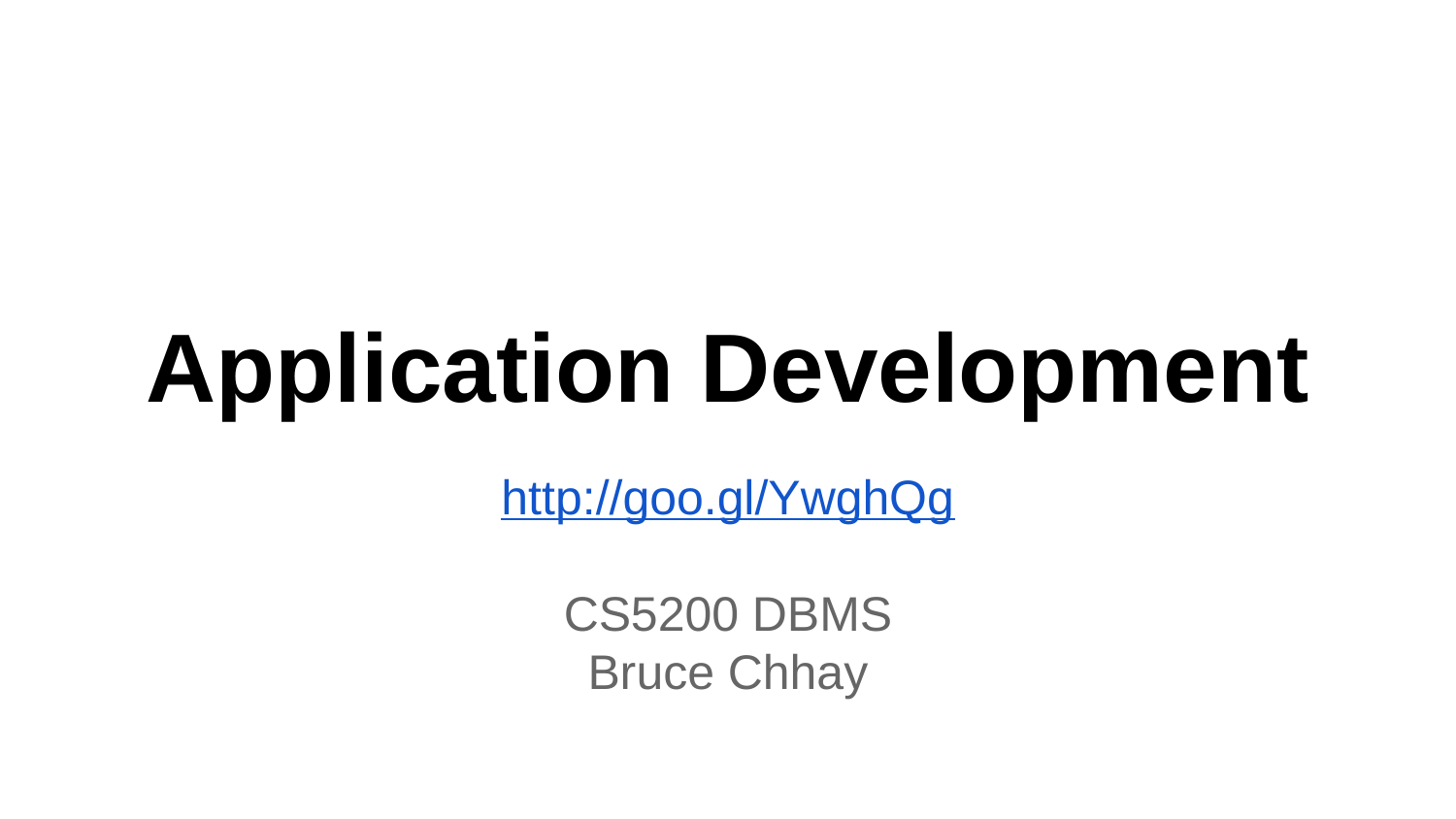

# Application Development
http://goo.gl/YwghQg

CS5200 DBMS
Bruce Chhay